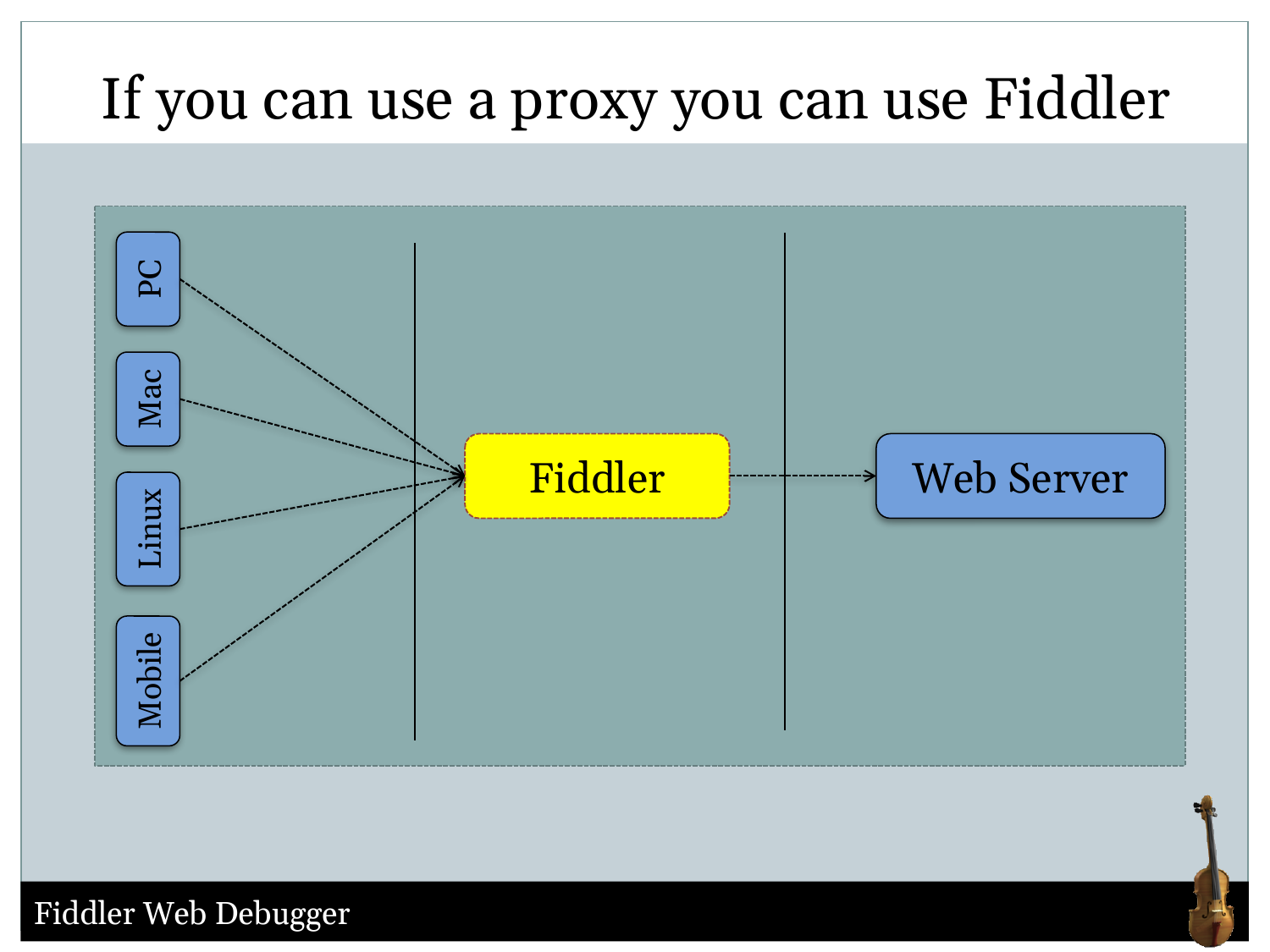

# If you can use a proxy you can use Fiddler

PC
Mac
Fiddler
Web Server
Linux
Mobile